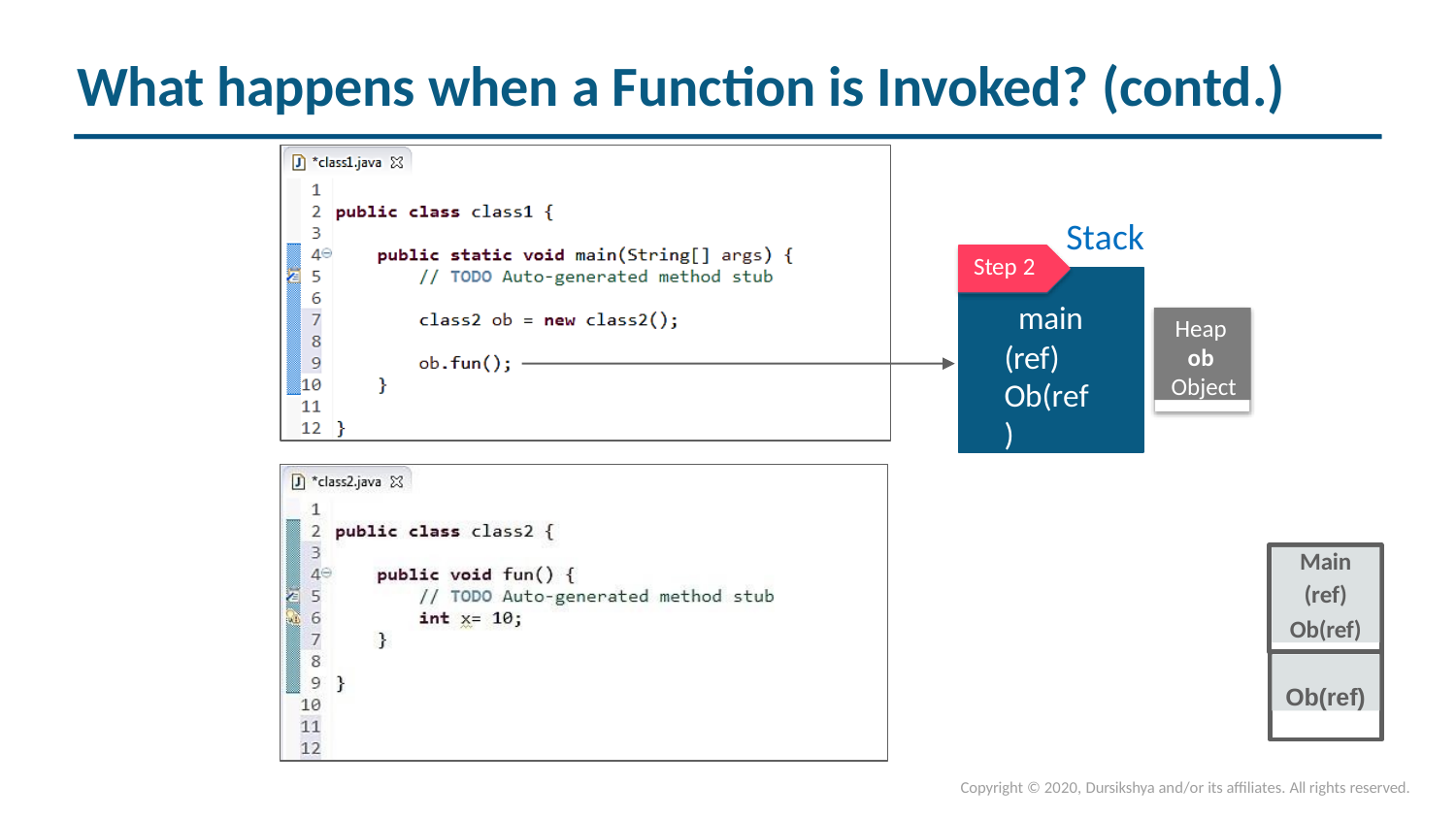

# What happens when a Function is Invoked? (contd.)

Stack

Step 2

main  (ref)  Ob(ref)

Heap  ob  Object

Main
(ref)
Ob(ref)

Ob(ref)
Copyright © 2020, Dursikshya and/or its affiliates. All rights reserved.